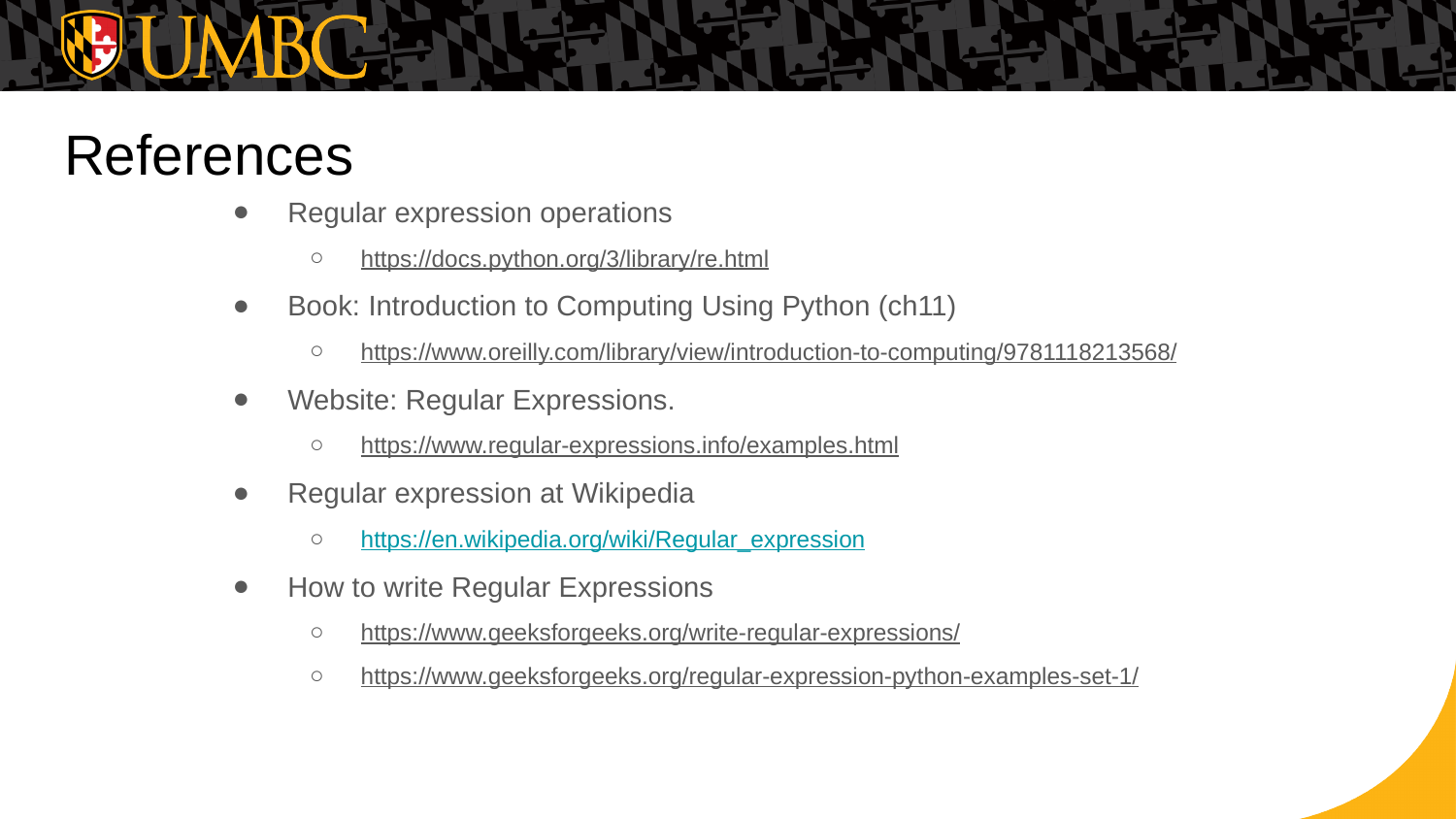

# References
Regular expression operations
https://docs.python.org/3/library/re.html
Book: Introduction to Computing Using Python (ch11)
https://www.oreilly.com/library/view/introduction-to-computing/9781118213568/
Website: Regular Expressions.
https://www.regular-expressions.info/examples.html
Regular expression at Wikipedia
https://en.wikipedia.org/wiki/Regular_expression
How to write Regular Expressions
https://www.geeksforgeeks.org/write-regular-expressions/
https://www.geeksforgeeks.org/regular-expression-python-examples-set-1/